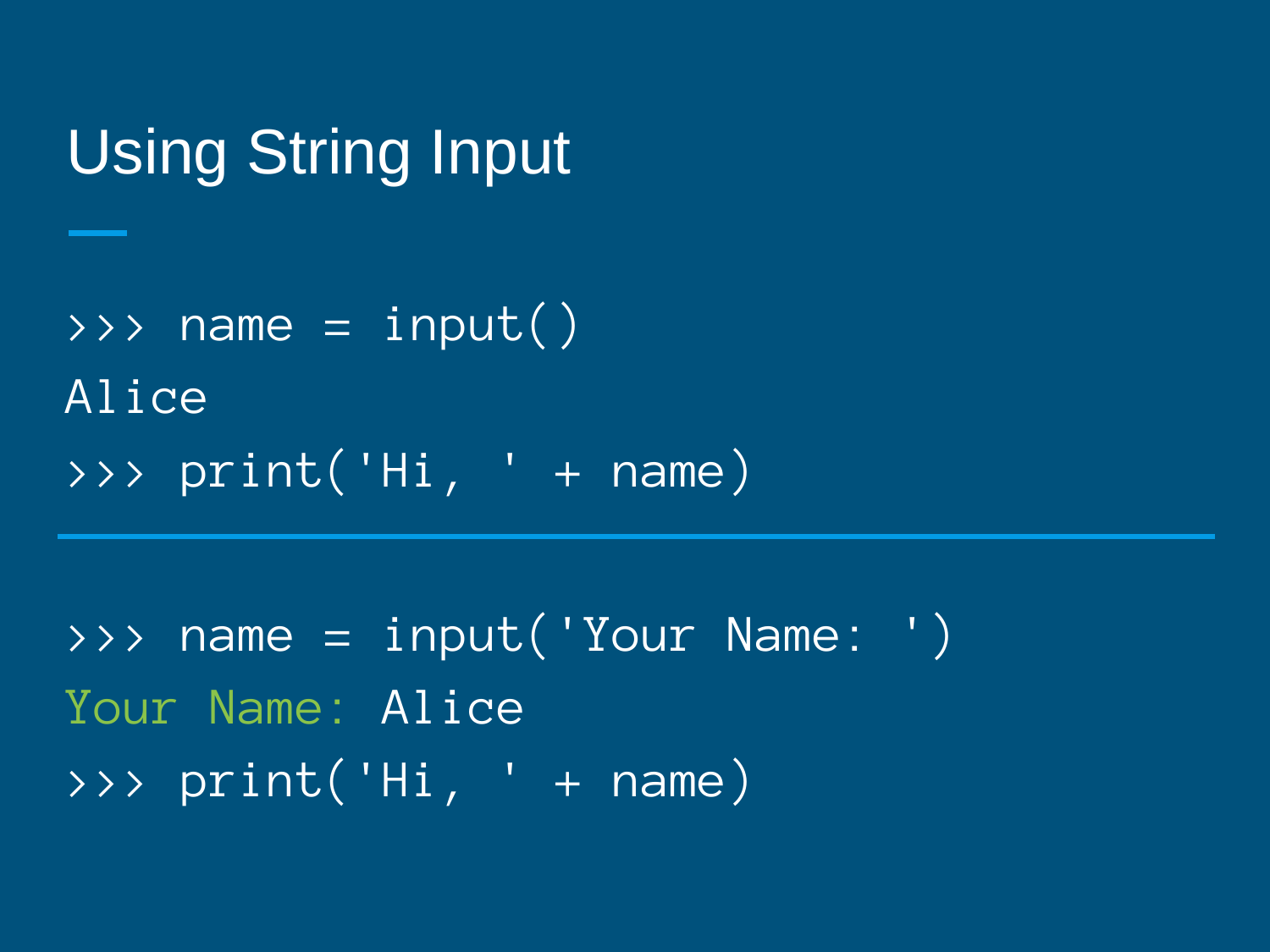

# Using String Input
>>> name = input()
Alice
>>> print('Hi, ' + name)
>>> name = input('Your Name: ')
Your Name: Alice
>>> print('Hi, ' + name)